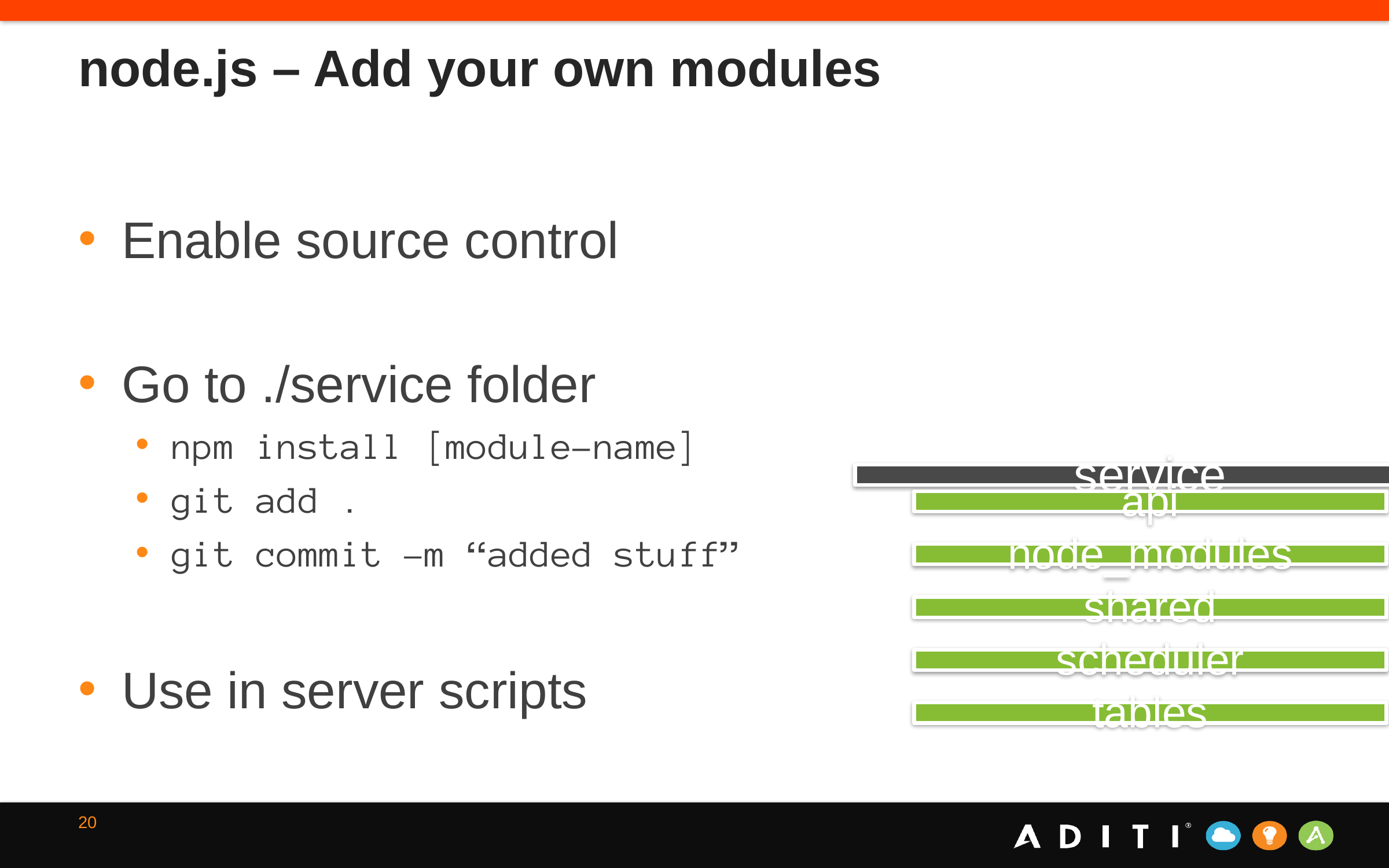

# node.js – Add your own modules
Enable source control

Go to ./service folder
npm install [module-name]
git add .
git commit –m “added stuff”

Use in server scripts

service
api
shared
scheduler
tables
node_modules
20